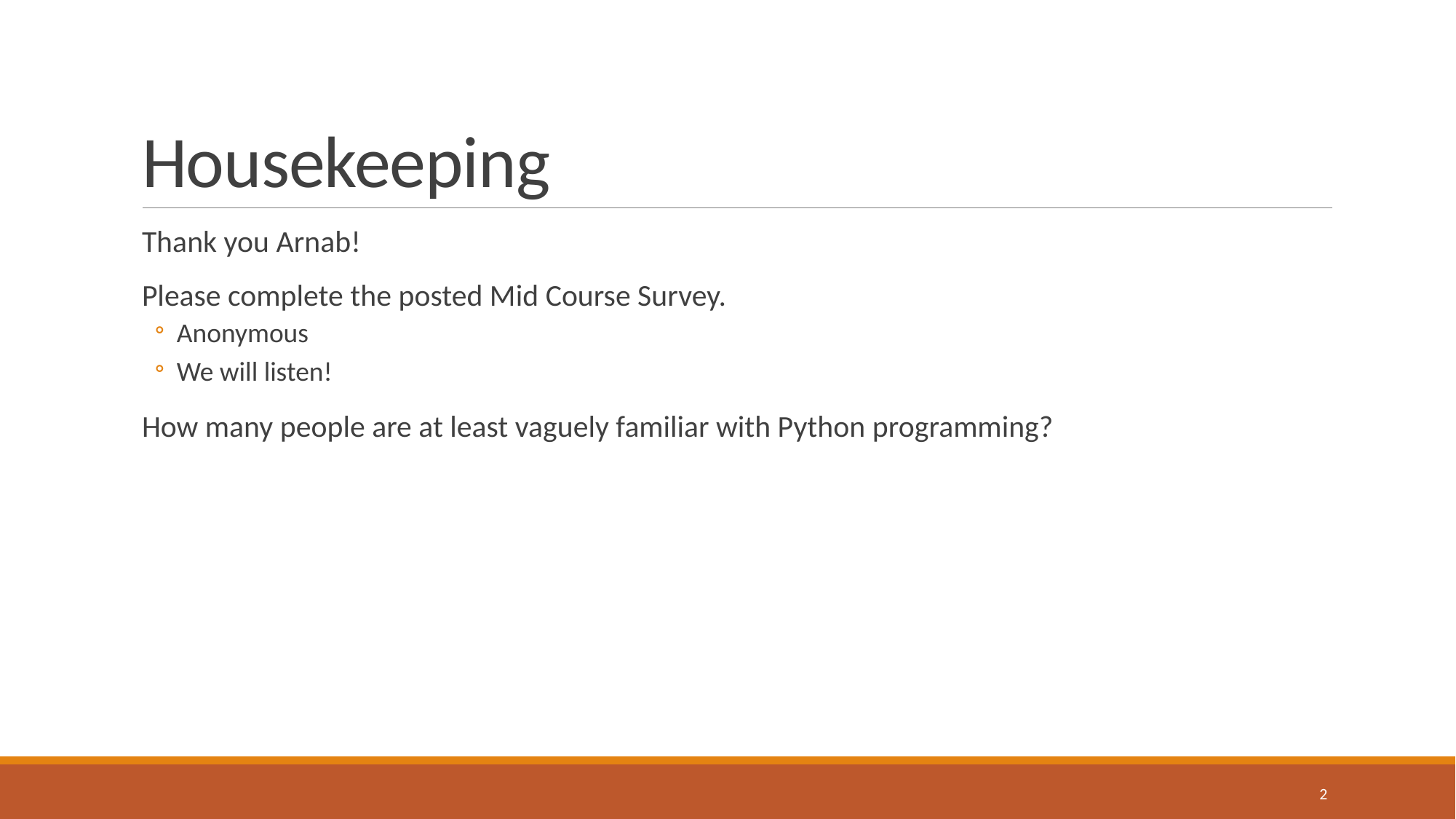

# Housekeeping
Thank you Arnab!
Please complete the posted Mid Course Survey.
Anonymous
We will listen!
How many people are at least vaguely familiar with Python programming?

2